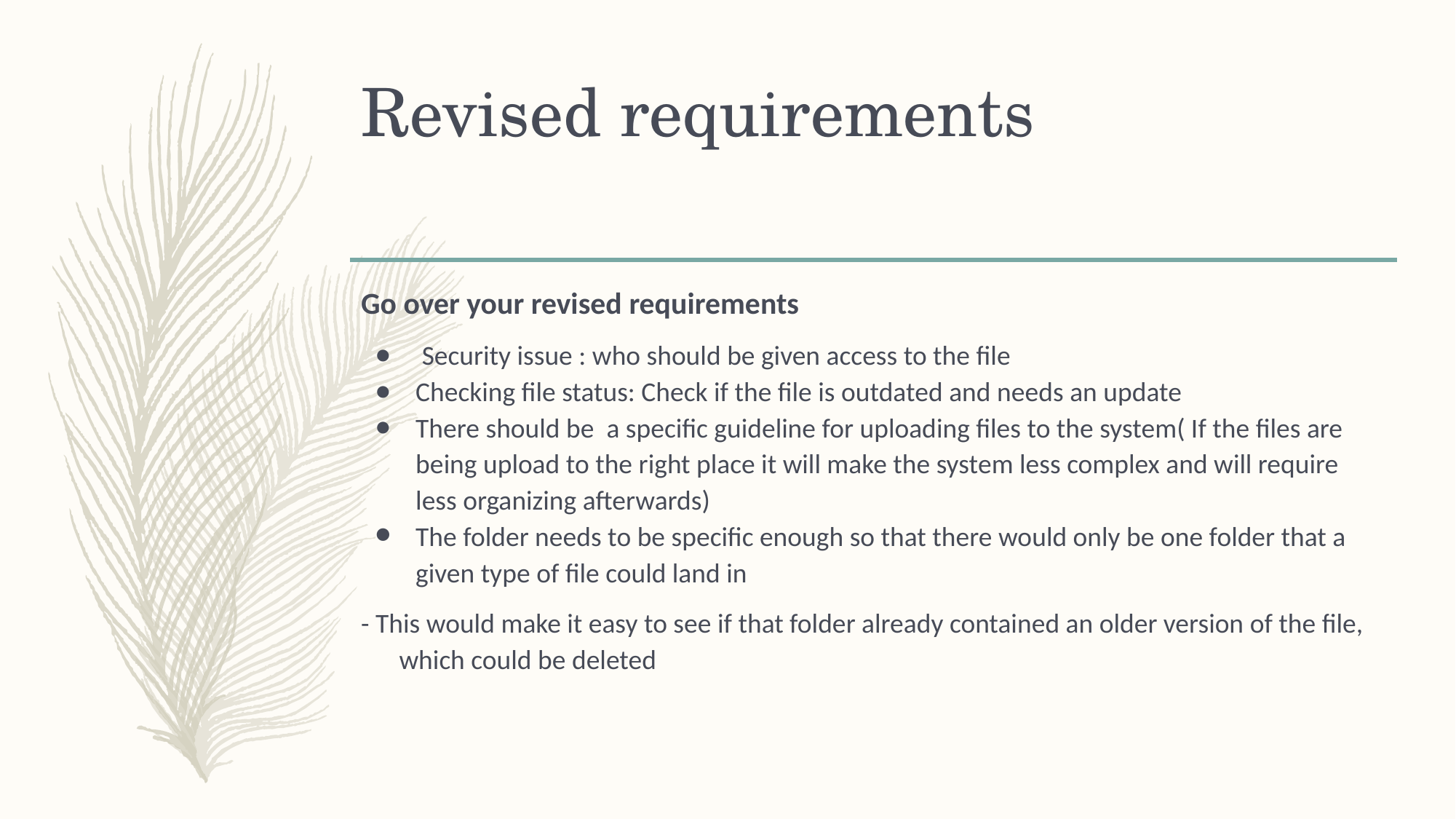

# Revised requirements
Go over your revised requirements
 Security issue : who should be given access to the file
Checking file status: Check if the file is outdated and needs an update
There should be  a specific guideline for uploading files to the system( If the files are being upload to the right place it will make the system less complex and will require less organizing afterwards)
The folder needs to be specific enough so that there would only be one folder that a given type of file could land in
- This would make it easy to see if that folder already contained an older version of the file, which could be deleted